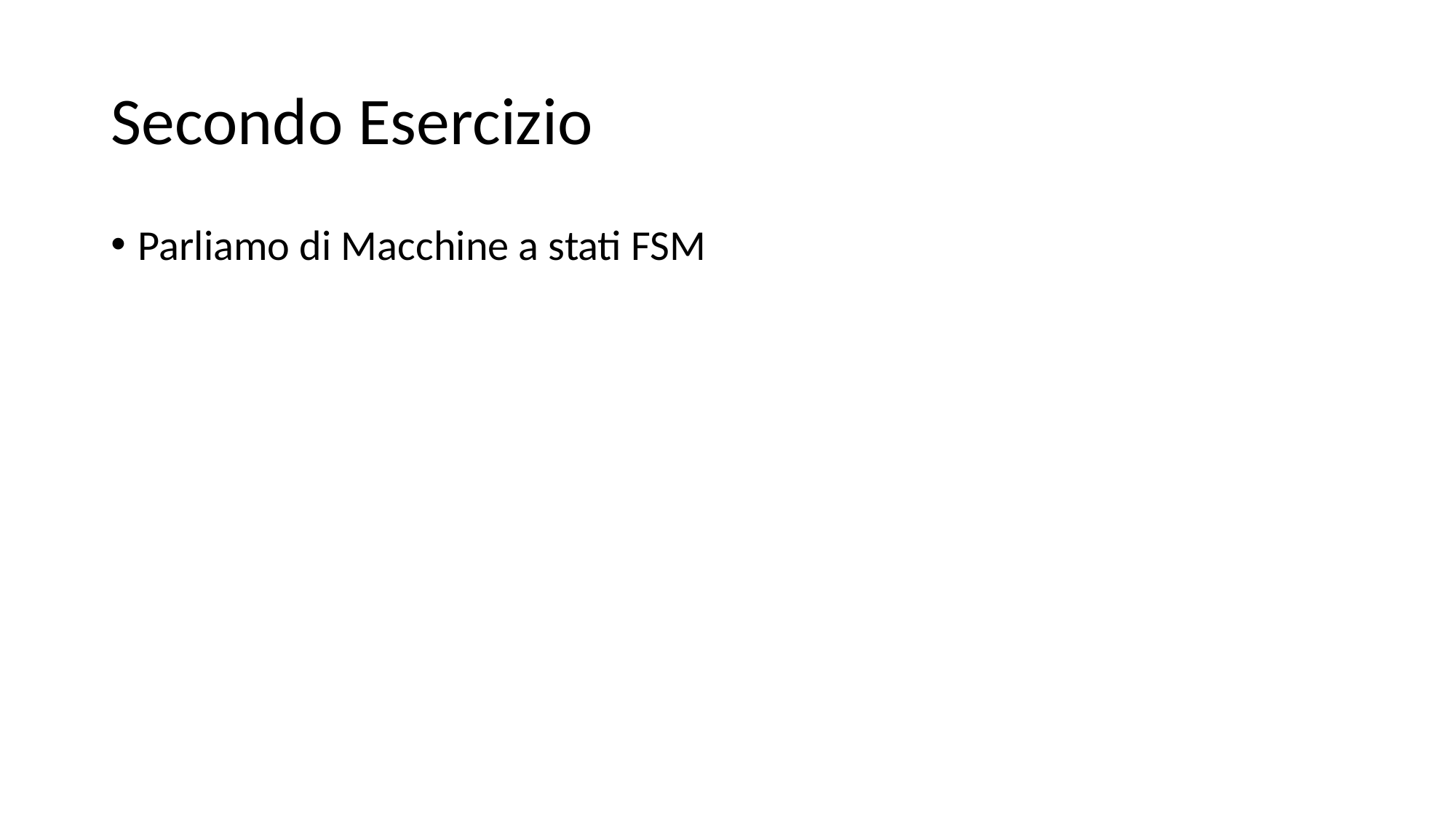

# Secondo Esercizio
Parliamo di Macchine a stati FSM